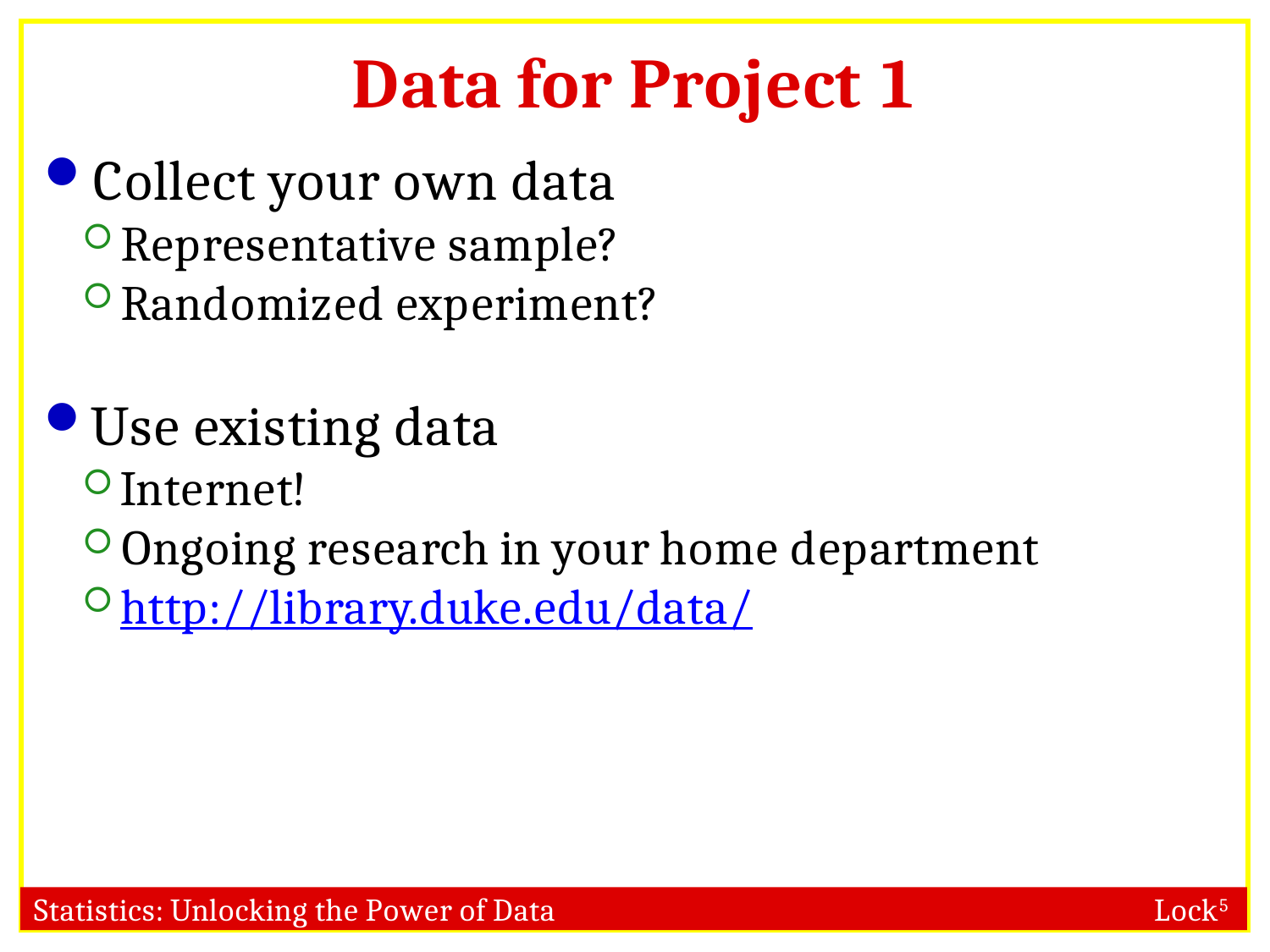

# Data for Project 1
Collect your own data
Representative sample?
Randomized experiment?

Use existing data
Internet!
Ongoing research in your home department
http://library.duke.edu/data/